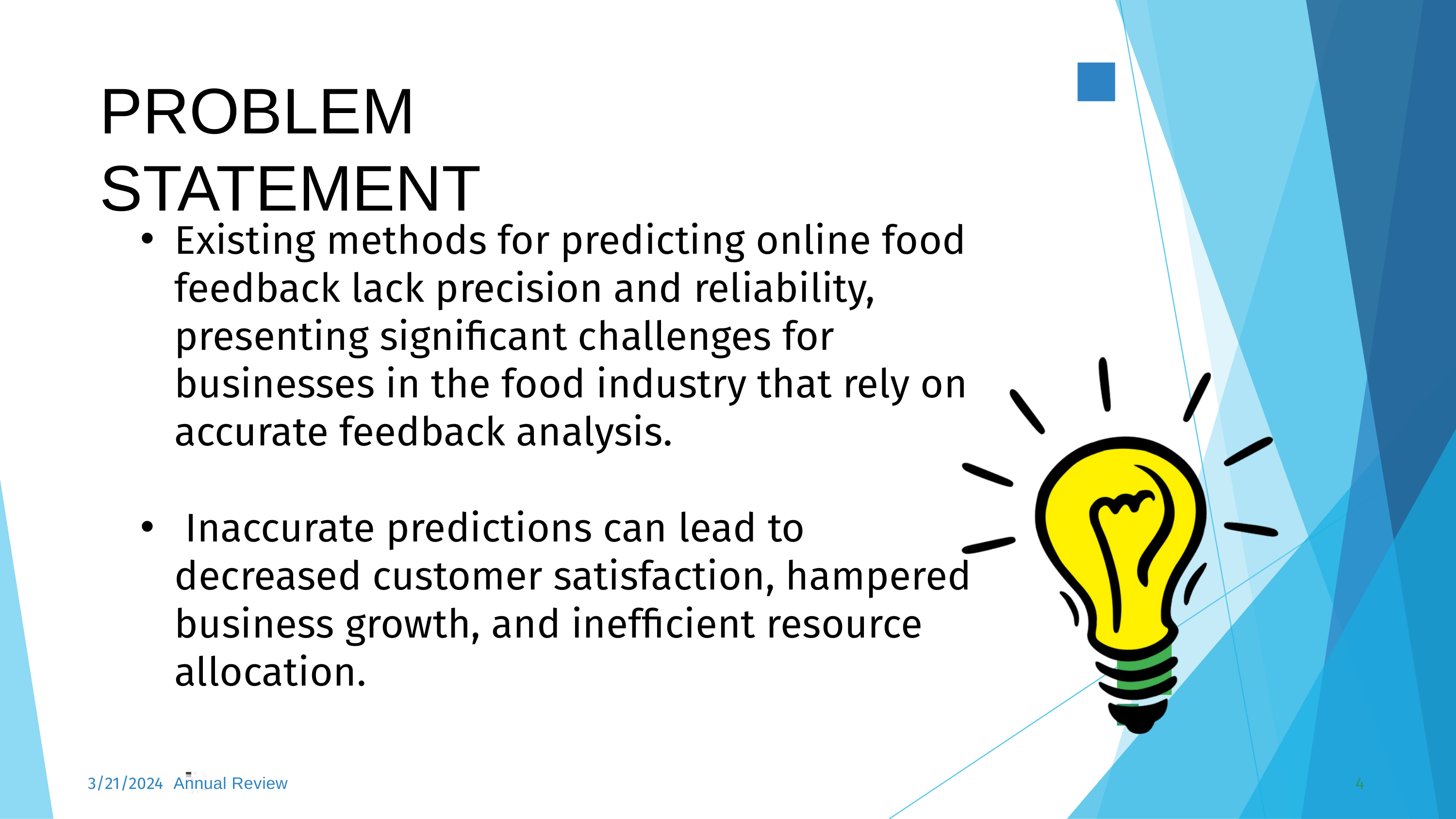

PROBLEM	STATEMENT
Existing methods for predicting online food feedback lack precision and reliability, presenting significant challenges for businesses in the food industry that rely on accurate feedback analysis.

 Inaccurate predictions can lead to decreased customer satisfaction, hampered business growth, and inefficient resource allocation.

3/21/2024  Annual Review
4